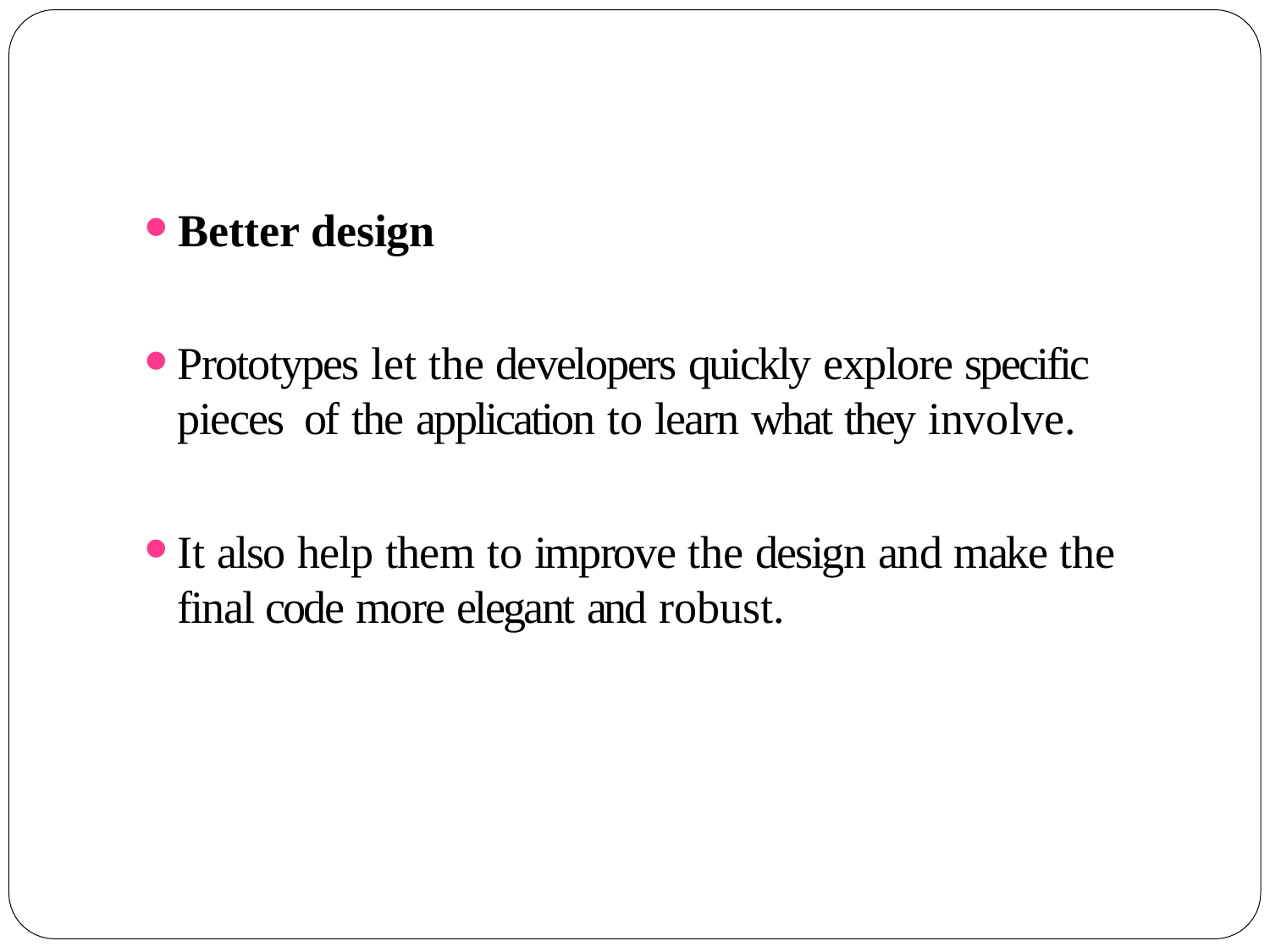

Better design

Prototypes let the developers quickly explore specific pieces 	of the application to learn what they involve.

It also help them to improve the design and make the final code more elegant and robust.